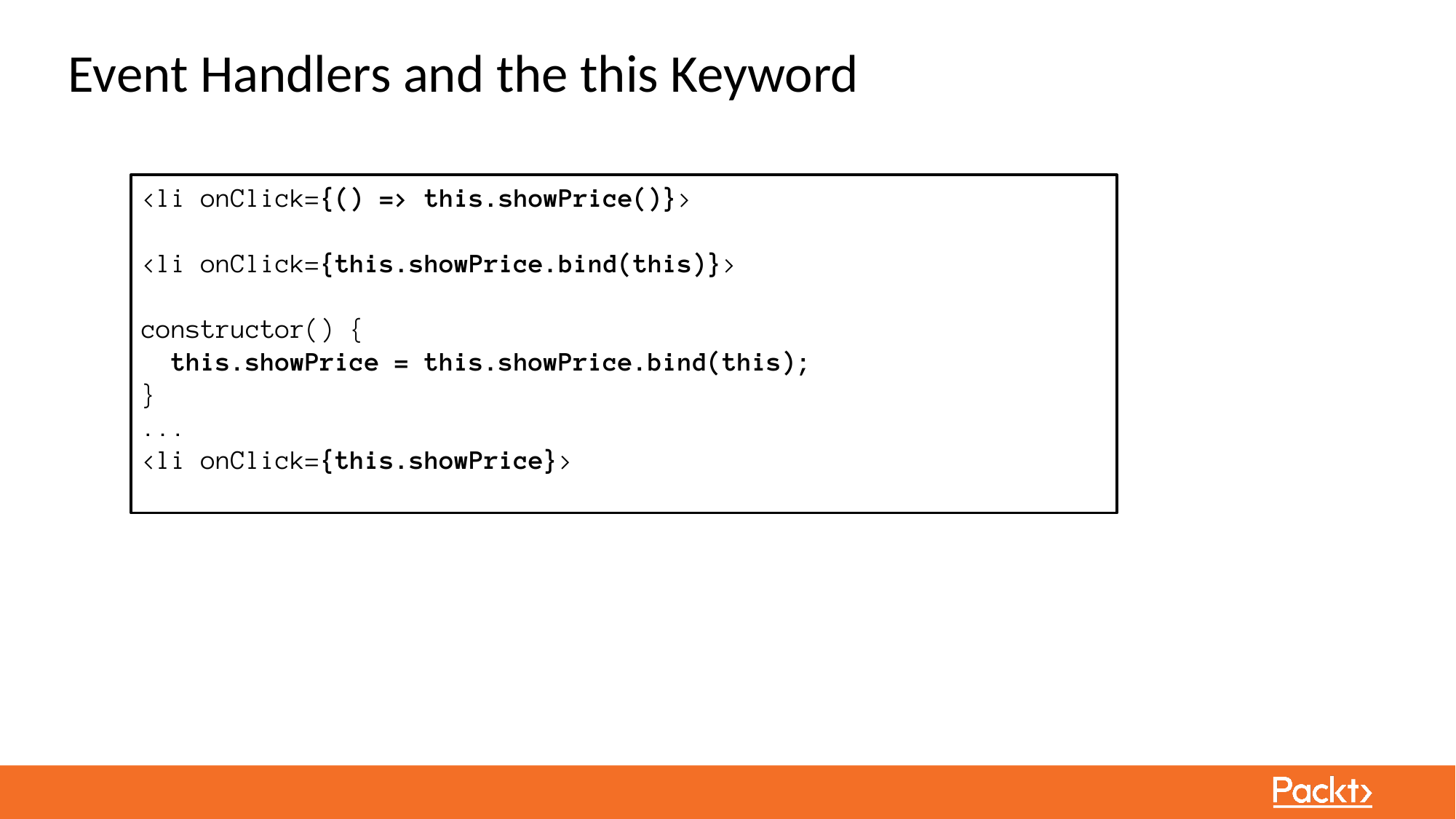

Event Handlers and the this Keyword
<li onClick={() => this.showPrice()}>

<li onClick={this.showPrice.bind(this)}>

constructor() {
  this.showPrice = this.showPrice.bind(this);
}
...
<li onClick={this.showPrice}>